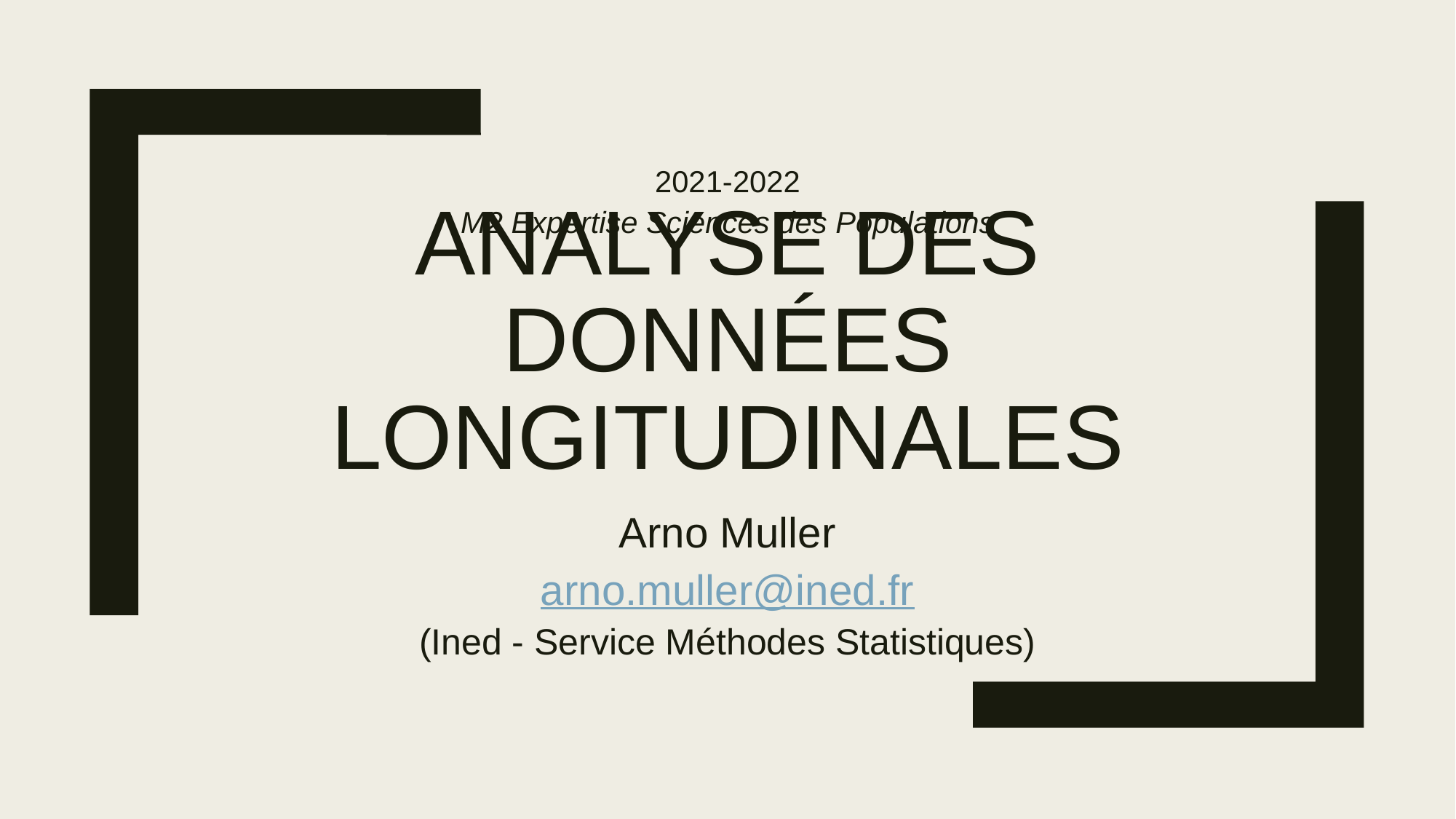

2021-2022
M2 Expertise Sciences des Populations

# Analyse des données longitudinales
Arno Muller
arno.muller@ined.fr
(Ined - Service Méthodes Statistiques)